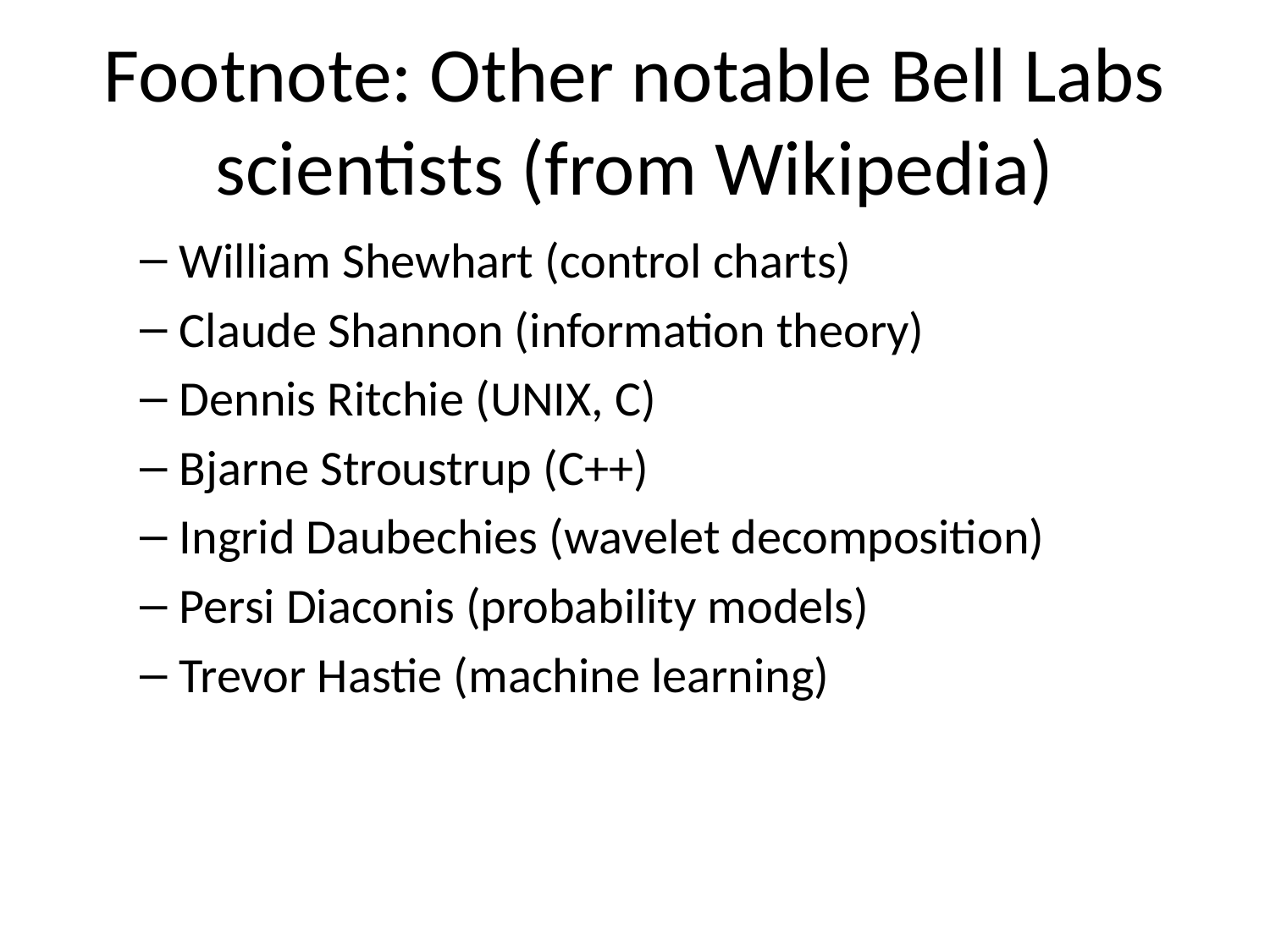

# Footnote: Other notable Bell Labs scientists (from Wikipedia)
William Shewhart (control charts)
Claude Shannon (information theory)
Dennis Ritchie (UNIX, C)
Bjarne Stroustrup (C++)
Ingrid Daubechies (wavelet decomposition)
Persi Diaconis (probability models)
Trevor Hastie (machine learning)